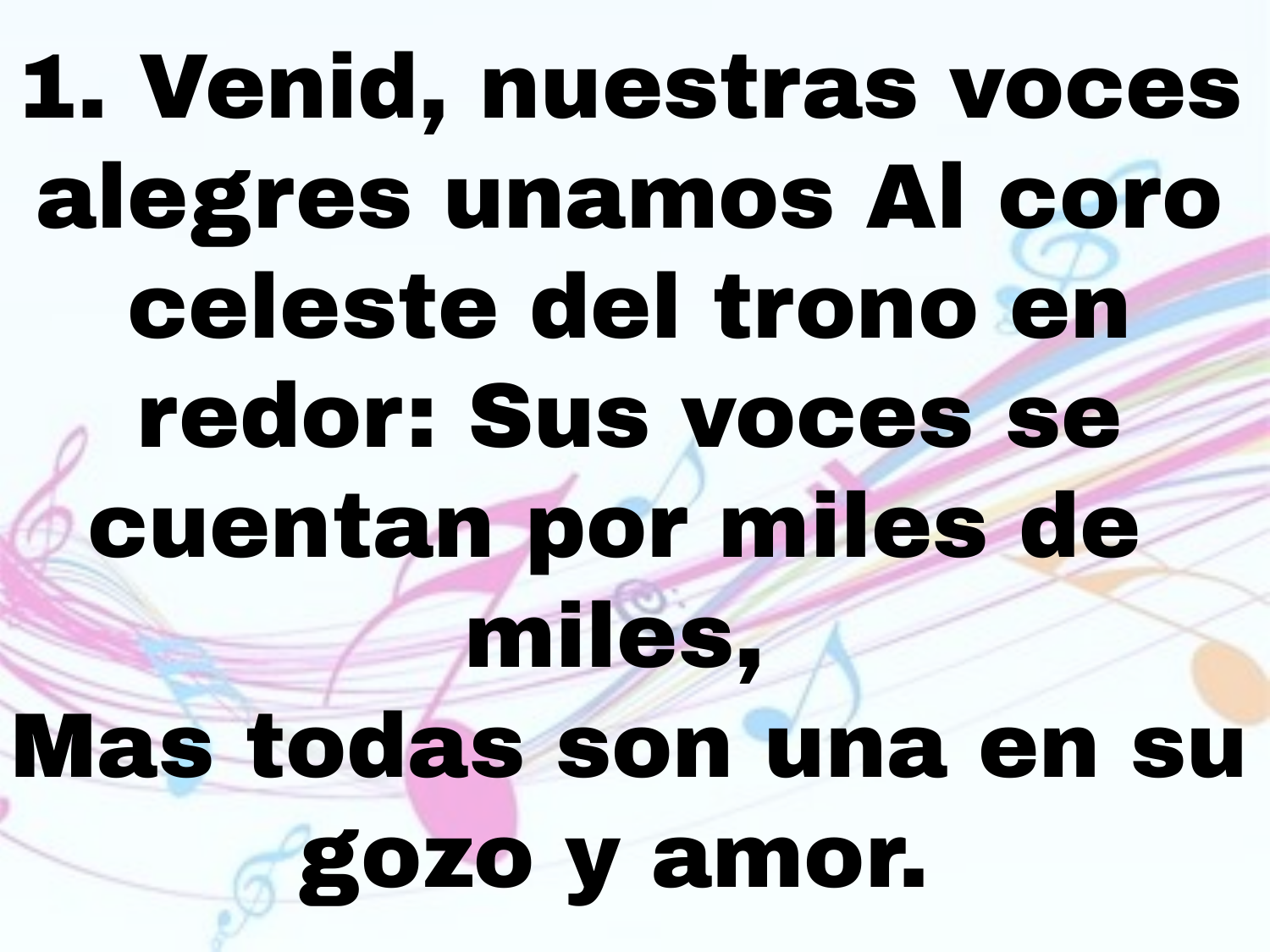

1. Venid, nuestras voces alegres unamos Al coro celeste del trono en redor: Sus voces se cuentan por miles de
miles,
Mas todas son una en su gozo y amor.